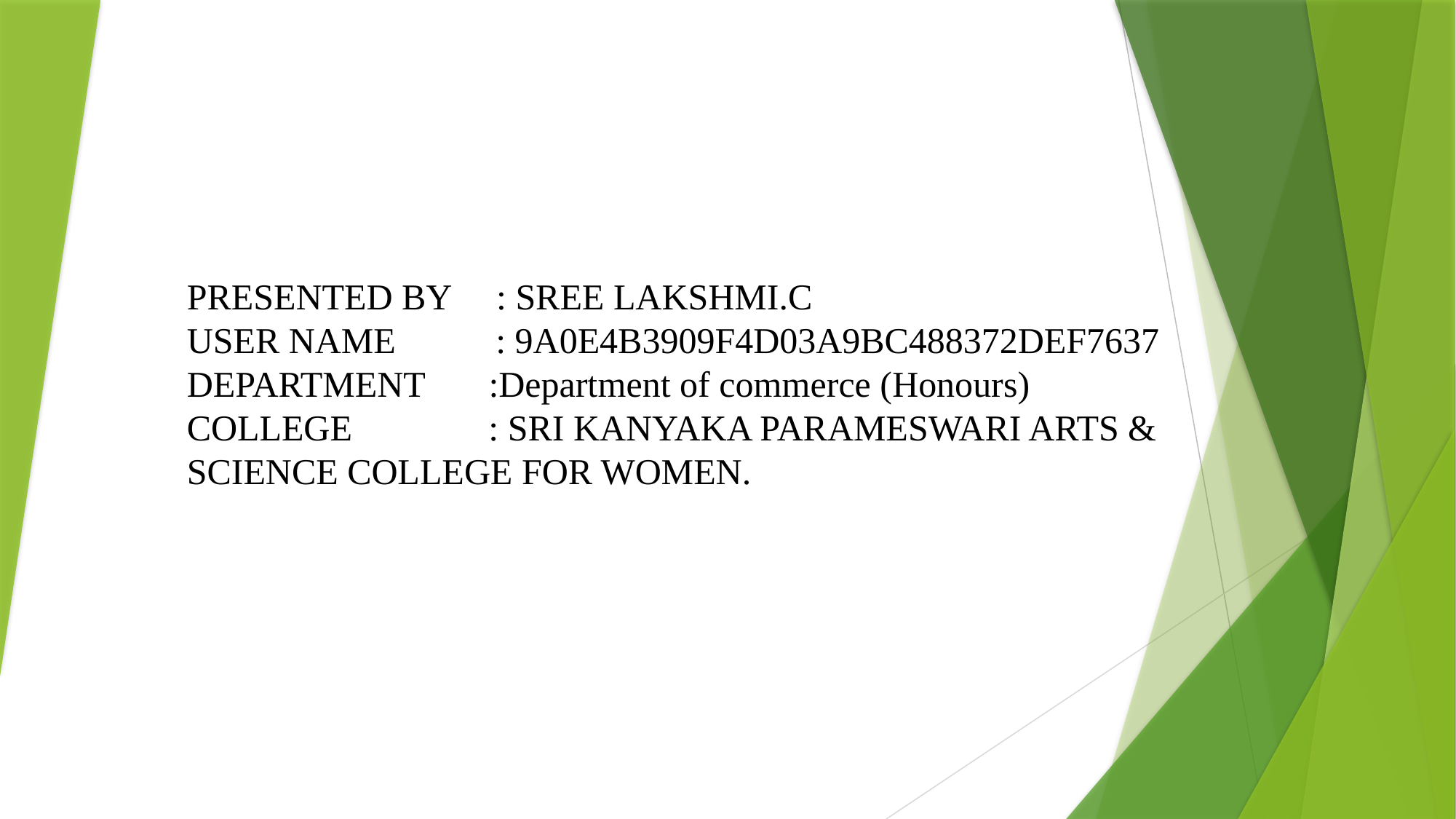

#
PRESENTED BY     : SREE LAKSHMI.C
USER NAME           : 9A0E4B3909F4D03A9BC488372DEF7637
DEPARTMENT       :Department of commerce (Honours)
COLLEGE               : SRI KANYAKA PARAMESWARI ARTS & SCIENCE COLLEGE FOR WOMEN.